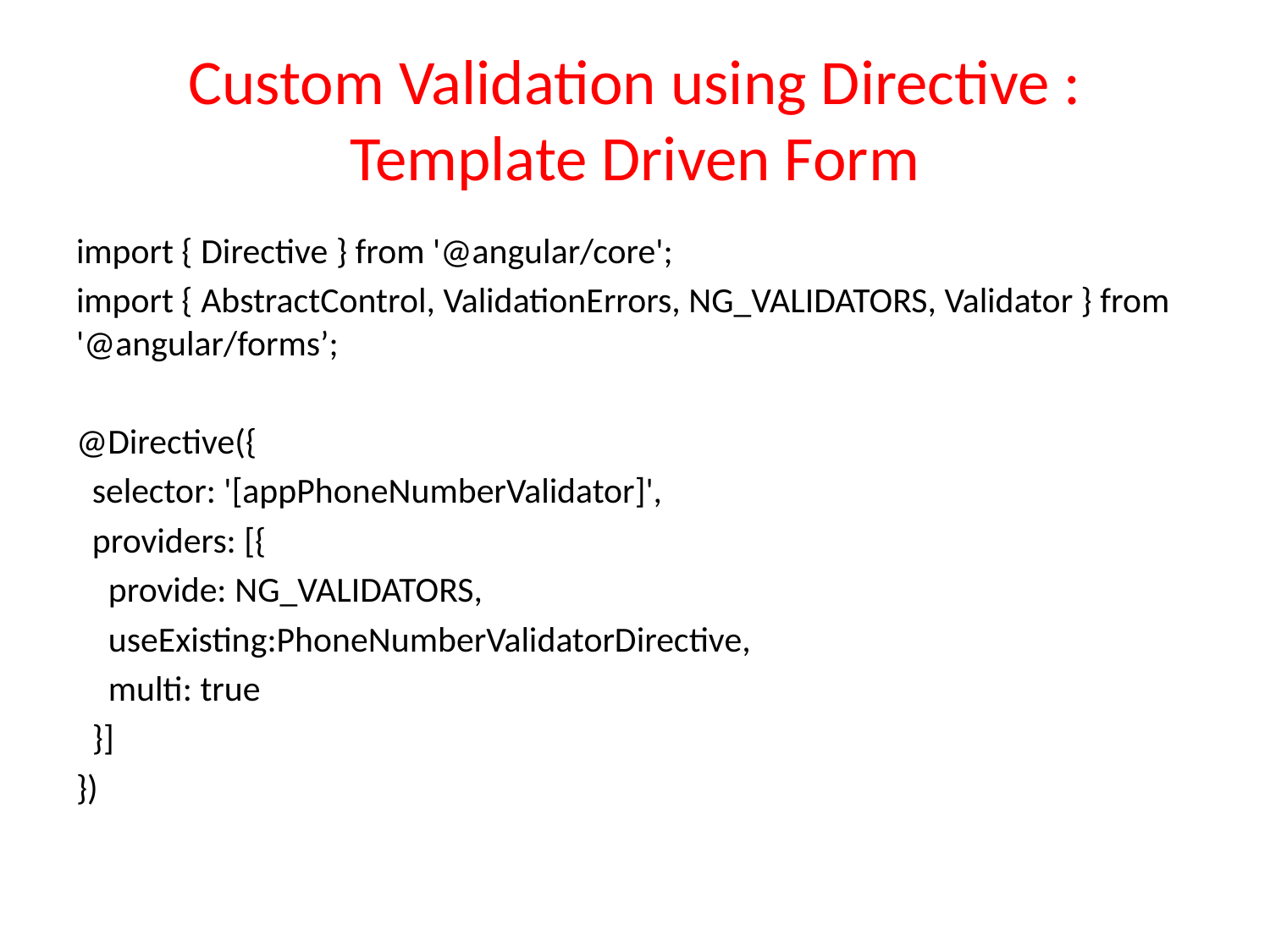

# Custom Validation using Directive : Template Driven Form
import { Directive } from '@angular/core';
import { AbstractControl, ValidationErrors, NG_VALIDATORS, Validator } from '@angular/forms’;

@Directive({
  selector: '[appPhoneNumberValidator]',
  providers: [{
    provide: NG_VALIDATORS,
    useExisting:PhoneNumberValidatorDirective,
    multi: true
  }]
})